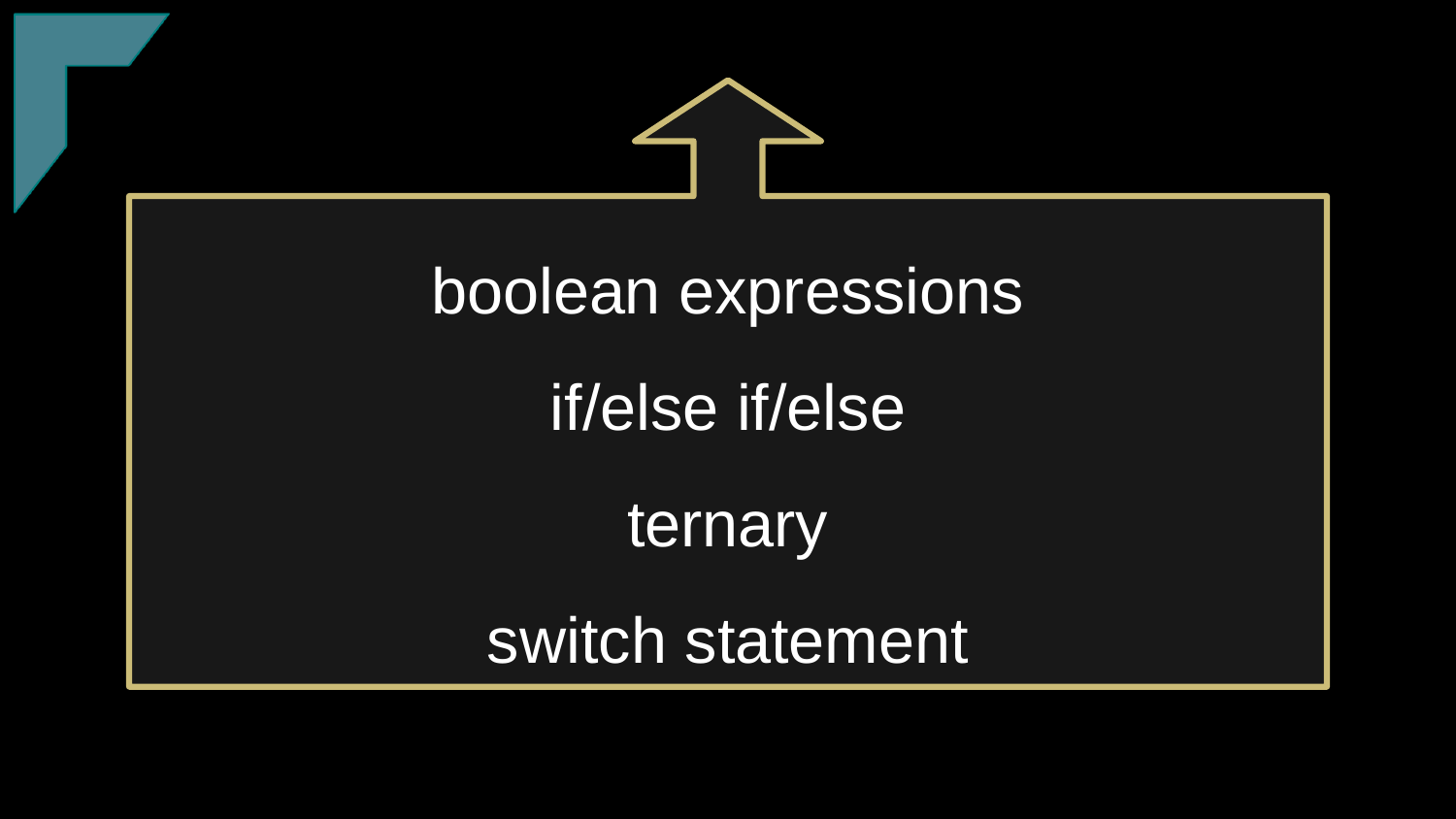

boolean expressions
if/else if/else
ternary
switch statement